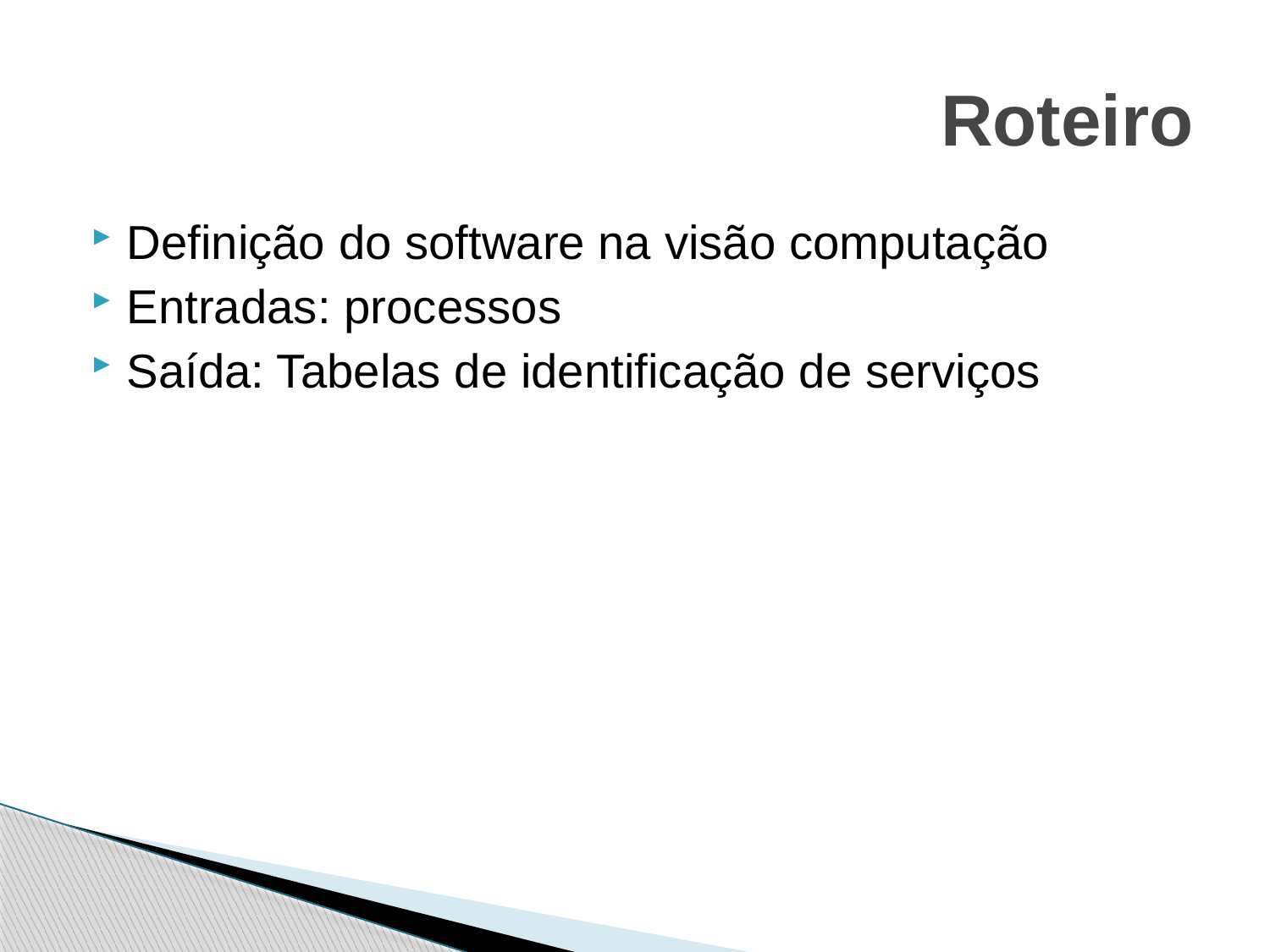

# Roteiro
Definição do software na visão computação
Entradas: processos
Saída: Tabelas de identificação de serviços